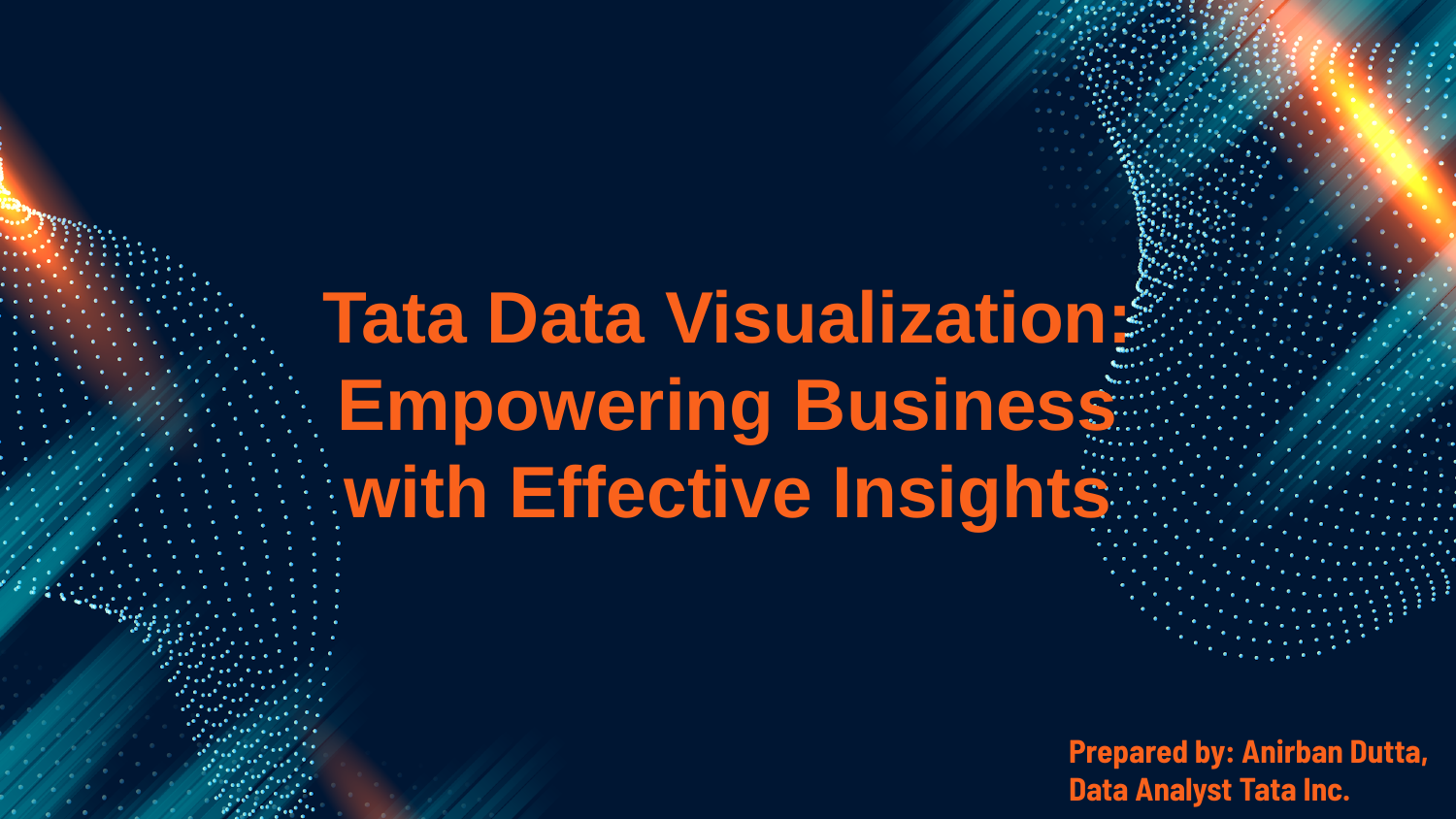

# Tata Data Visualization: Empowering Business with Effective Insights
Prepared by: Anirban Dutta,
Data Analyst Tata Inc.